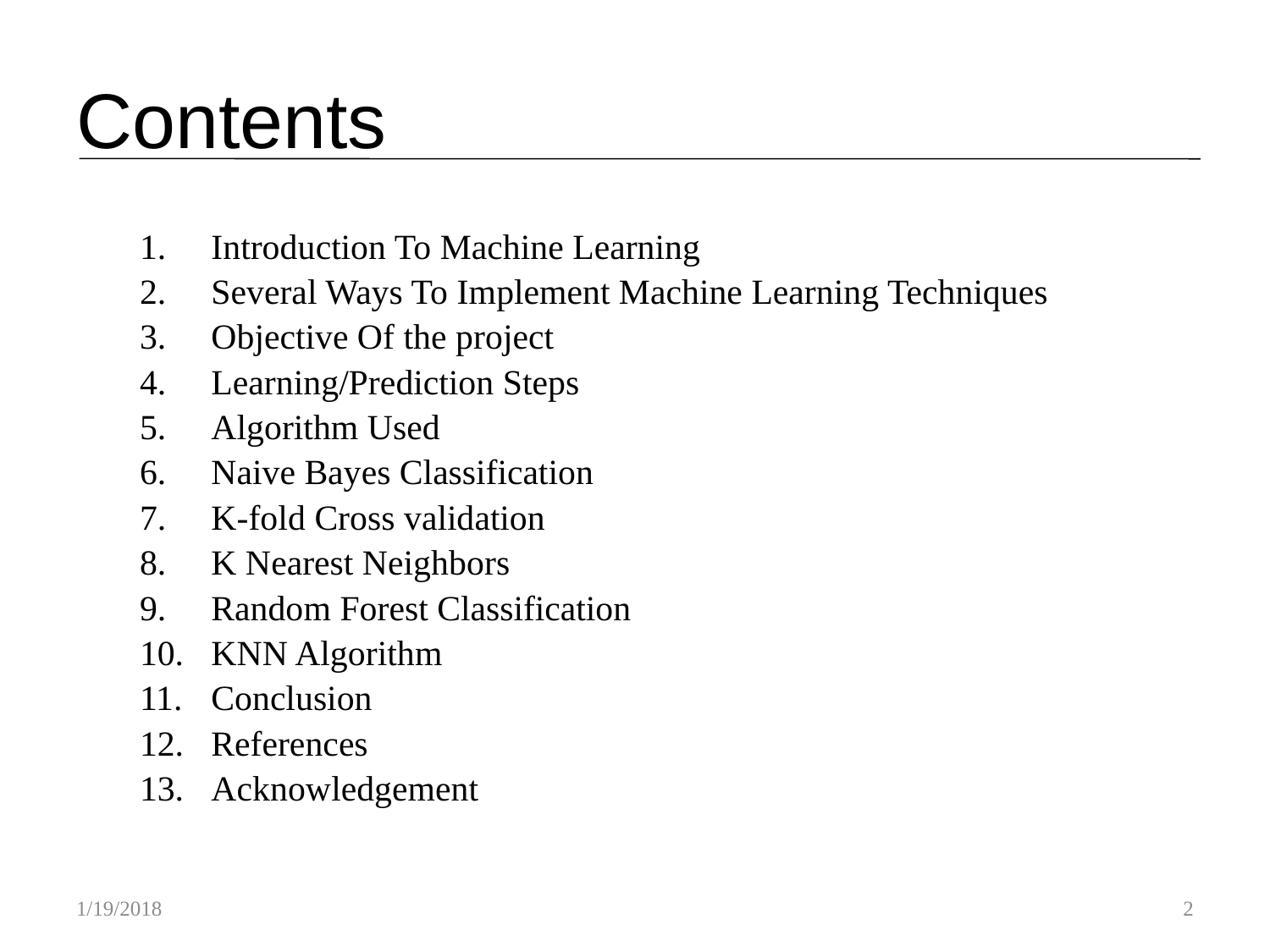

# Contents
Introduction To Machine Learning
Several Ways To Implement Machine Learning Techniques
Objective Of the project
Learning/Prediction Steps
Algorithm Used
Naive Bayes Classification
K-fold Cross validation
K Nearest Neighbors
Random Forest Classification
KNN Algorithm
Conclusion
References
Acknowledgement
1/19/2018
2